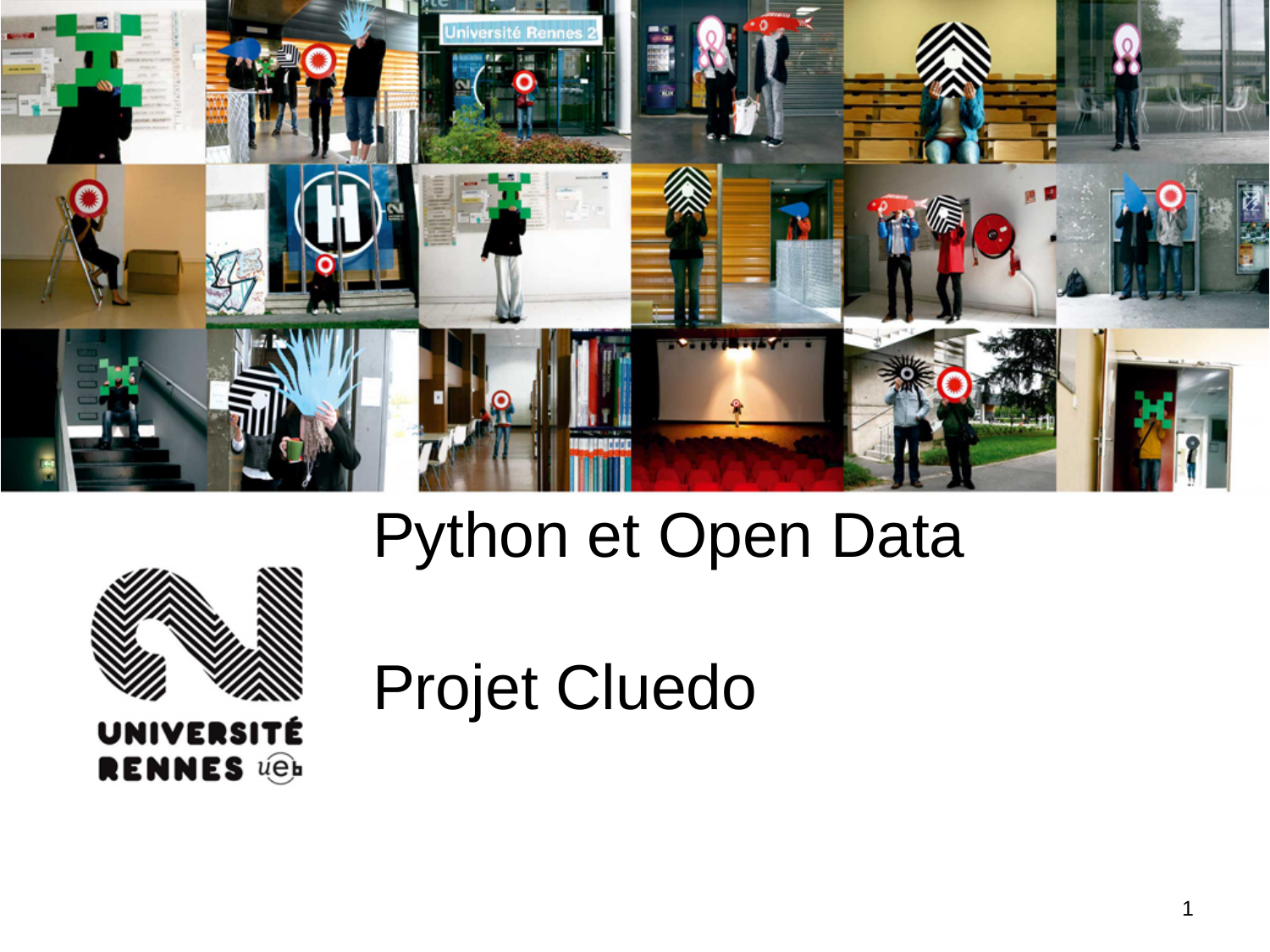

# Python et Open Data Projet Cluedo

1